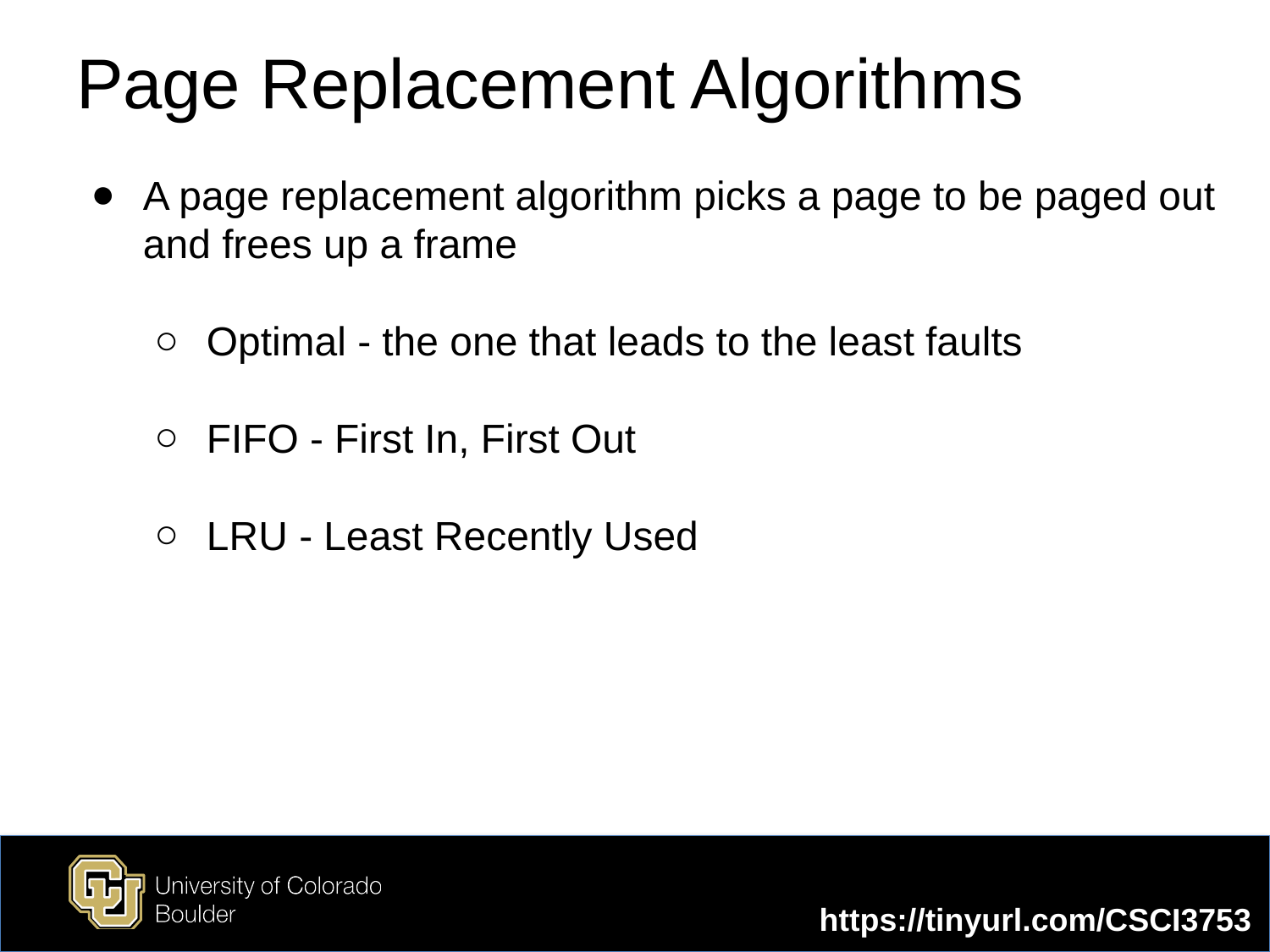

Page Replacement Algorithms
A page replacement algorithm picks a page to be paged out and frees up a frame

Optimal - the one that leads to the least faults

FIFO - First In, First Out

LRU - Least Recently Used

https://tinyurl.com/CSCI3753